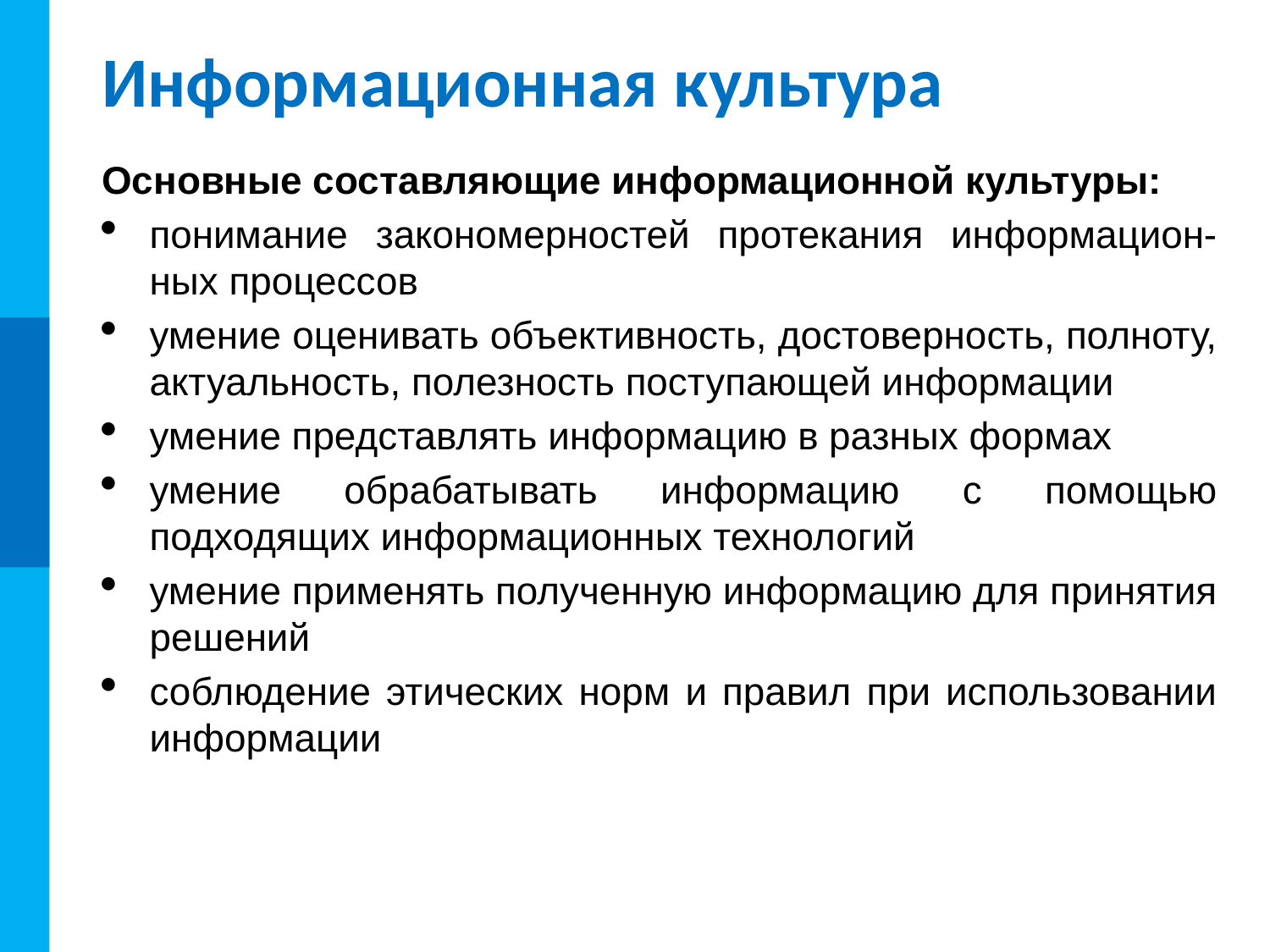

# Информационная культура
Основные составляющие информационной культуры:
понимание закономерностей протекания информацион-ных процессов
умение оценивать объективность, достоверность, полноту, актуальность, полезность поступающей информации
умение представлять информацию в разных формах
умение обрабатывать информацию с помощью подходящих информационных технологий
умение применять полученную информацию для принятия решений
соблюдение этических норм и правил при использовании информации